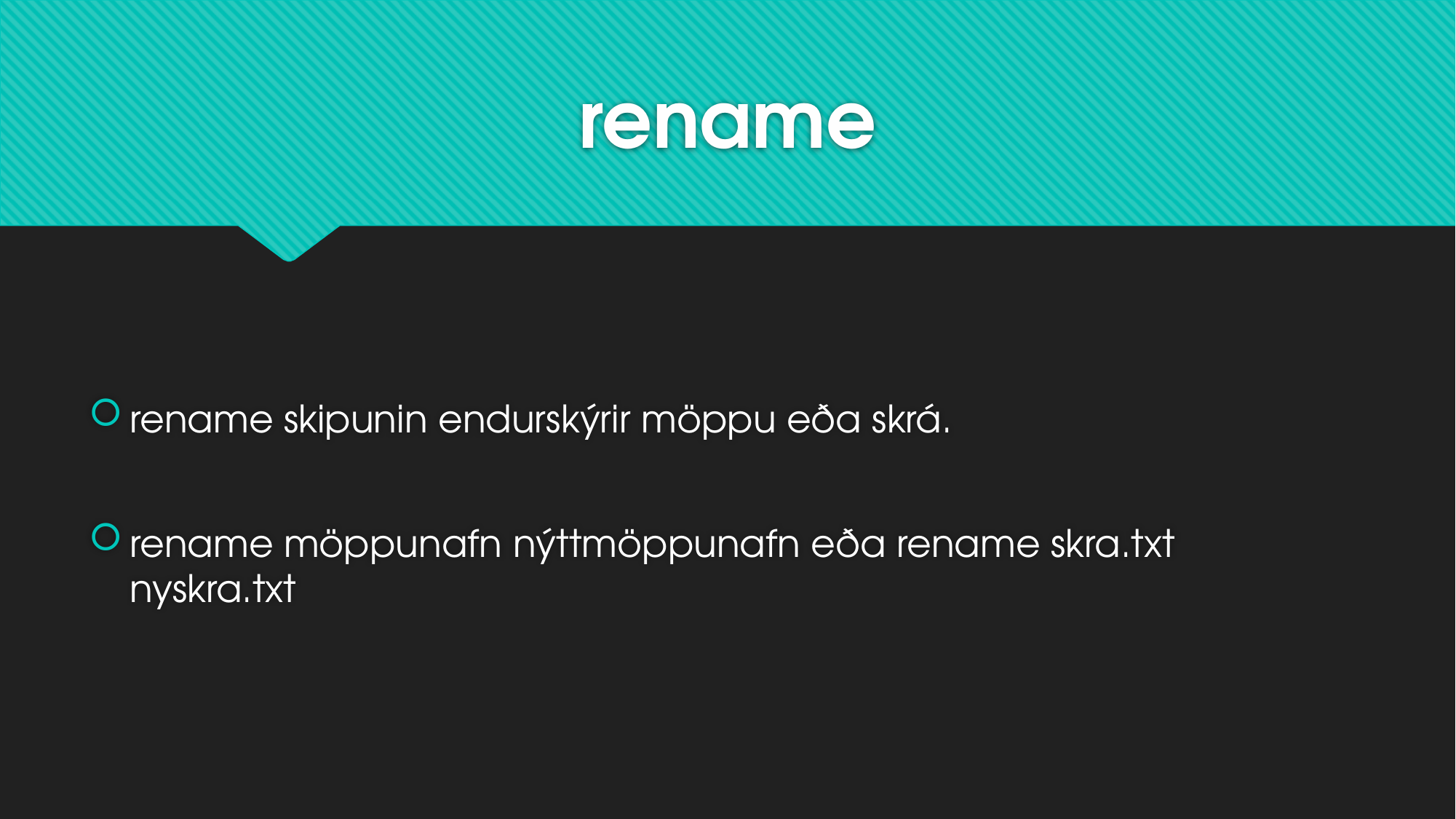

# rename
rename skipunin endurskýrir möppu eða skrá.

rename möppunafn nýttmöppunafn eða rename skra.txt nyskra.txt